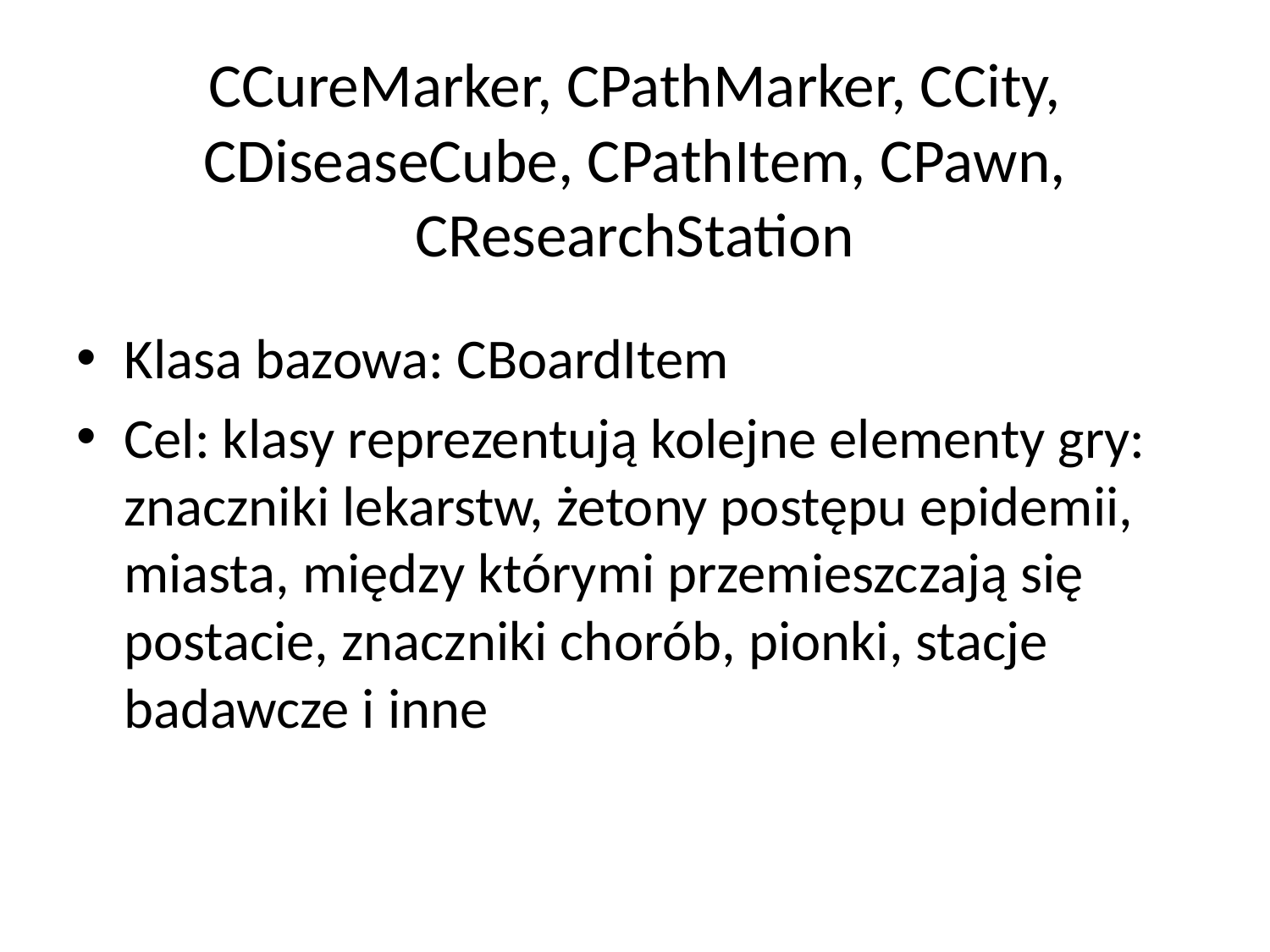

# CCureMarker, CPathMarker, CCity, CDiseaseCube, CPathItem, CPawn, CResearchStation
Klasa bazowa: CBoardItem
Cel: klasy reprezentują kolejne elementy gry: znaczniki lekarstw, żetony postępu epidemii, miasta, między którymi przemieszczają się postacie, znaczniki chorób, pionki, stacje badawcze i inne